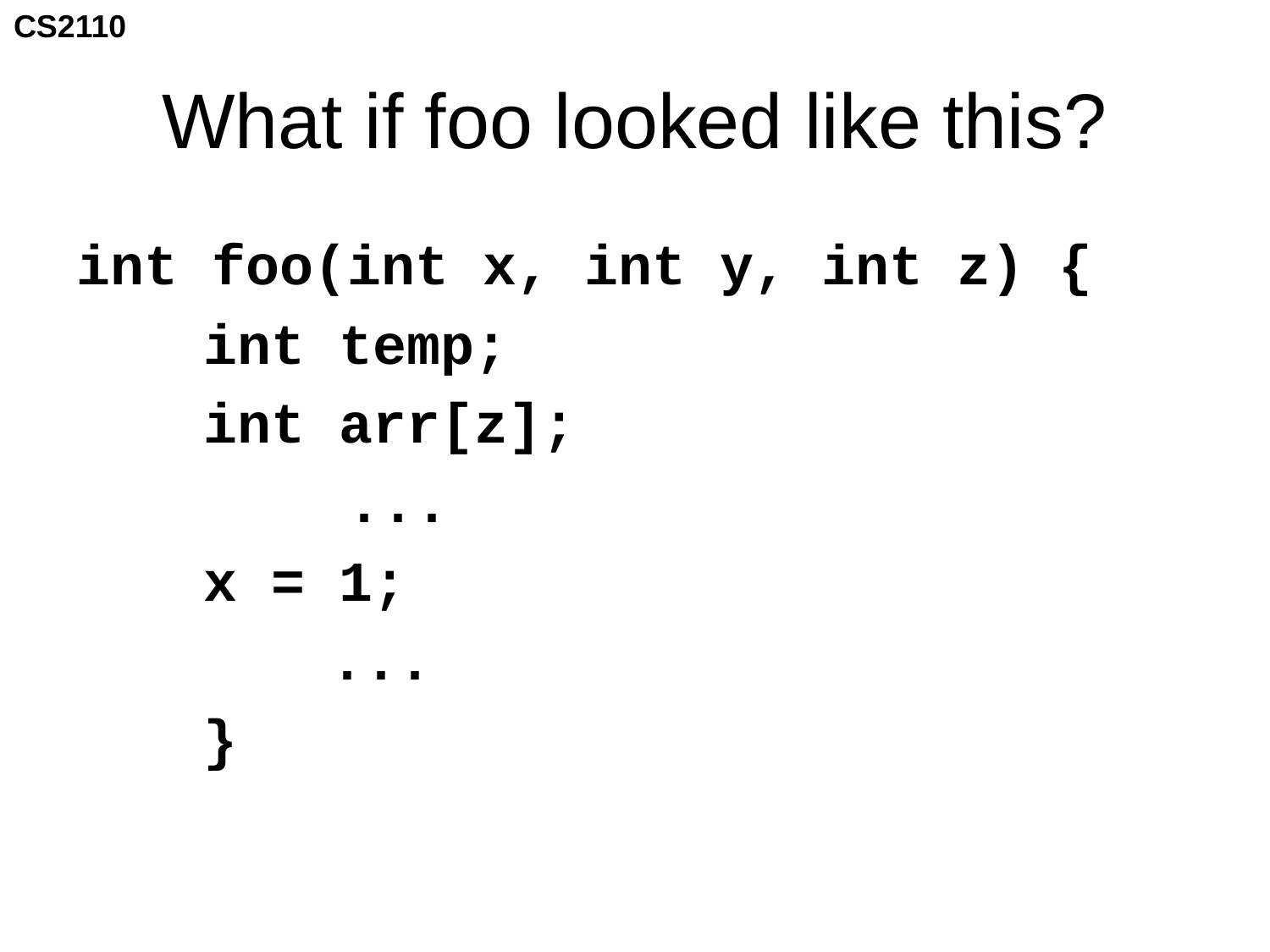

# What if foo looked like this?
int foo(int x, int y, int z) {
	int temp;
	int arr[z];
        ...
	x = 1;
		...
	}